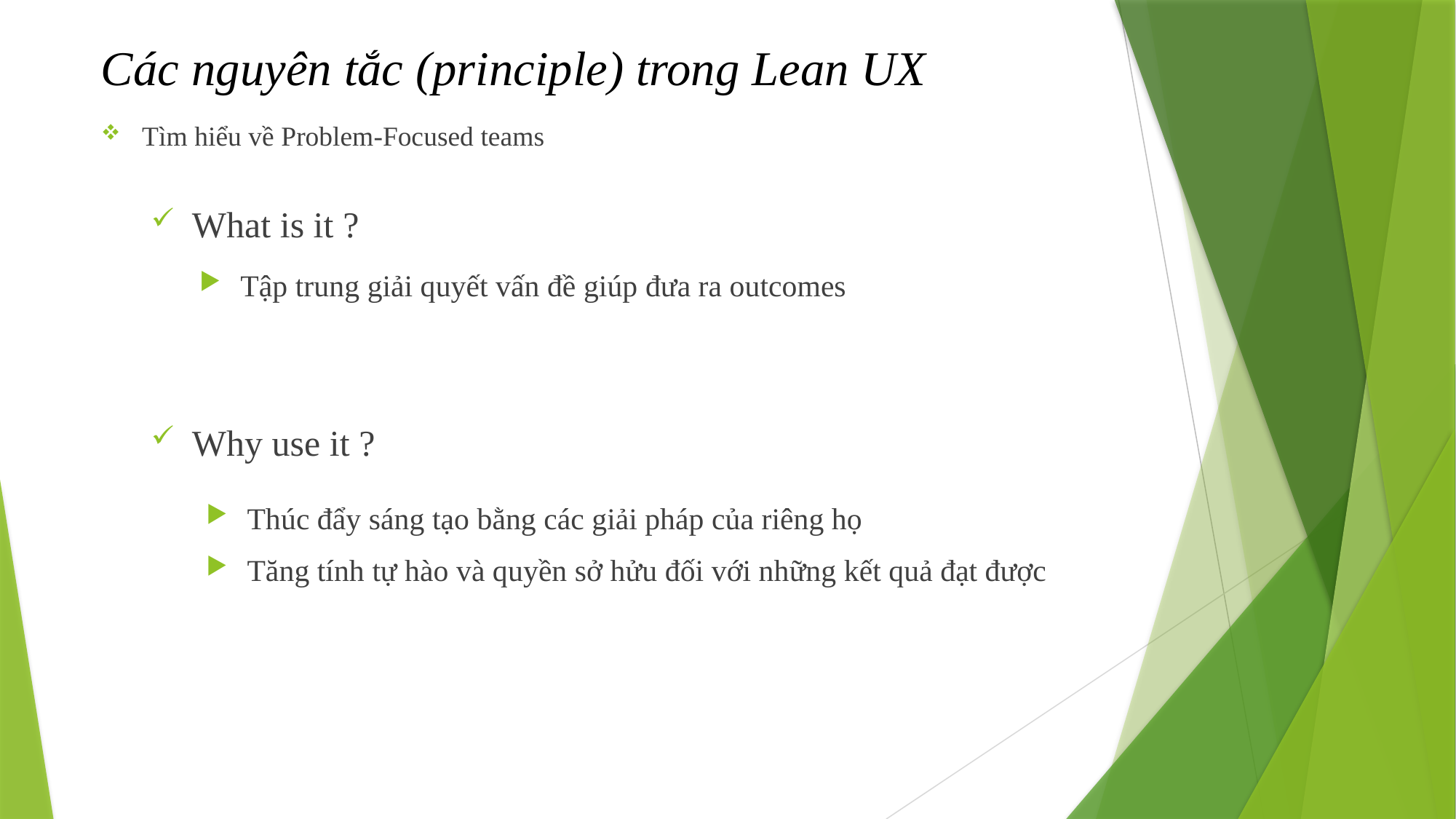

Các nguyên tắc (principle) trong Lean UX
Tìm hiểu về Problem-Focused teams
What is it ?
Tập trung giải quyết vấn đề giúp đưa ra outcomes

Why use it ?
Thúc đẩy sáng tạo bằng các giải pháp của riêng họ
Tăng tính tự hào và quyền sở hửu đối với những kết quả đạt được